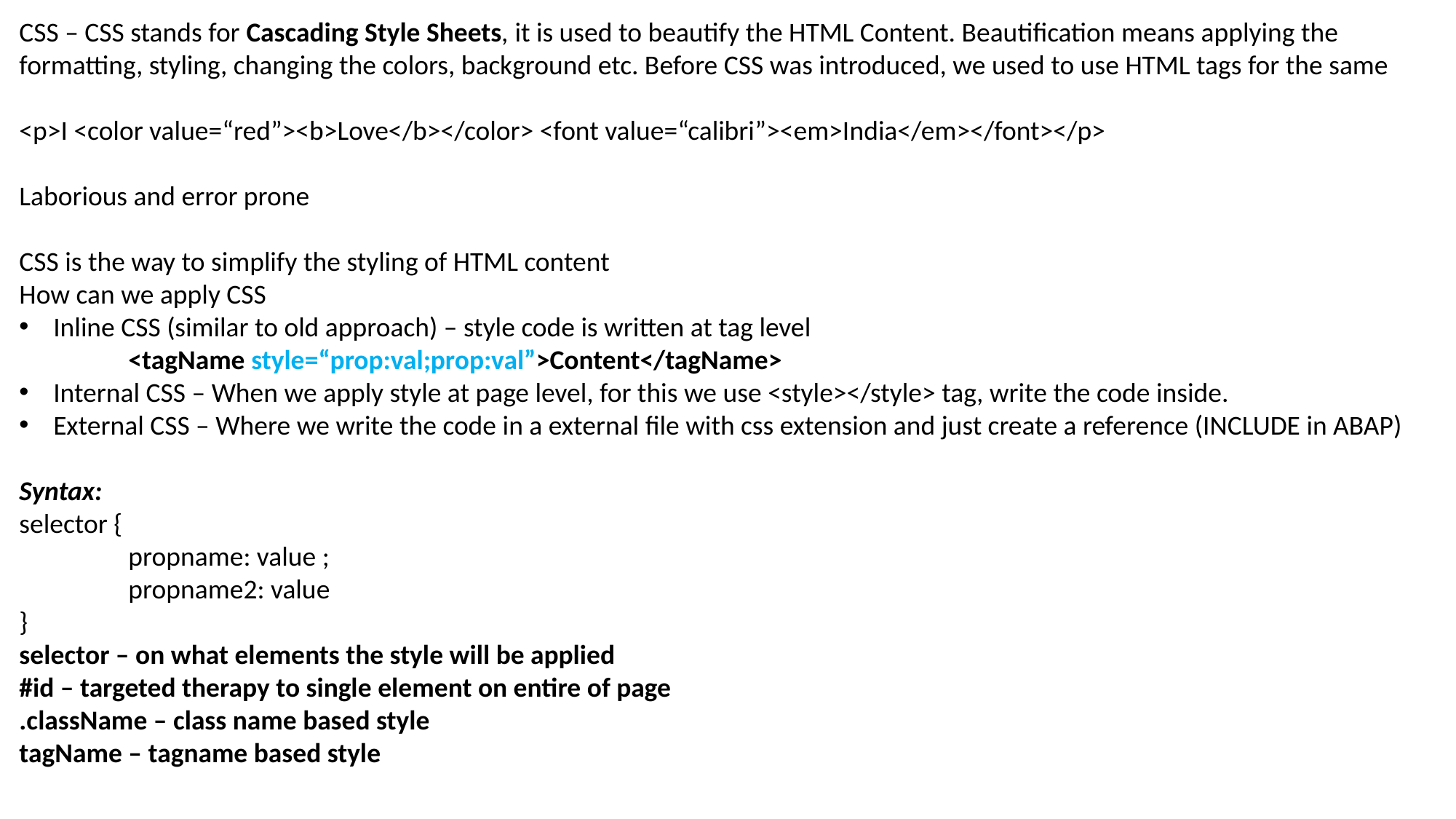

CSS – CSS stands for Cascading Style Sheets, it is used to beautify the HTML Content. Beautification means applying the formatting, styling, changing the colors, background etc. Before CSS was introduced, we used to use HTML tags for the same

<p>I <color value=“red”><b>Love</b></color> <font value=“calibri”><em>India</em></font></p>

Laborious and error prone

CSS is the way to simplify the styling of HTML content
How can we apply CSS
Inline CSS (similar to old approach) – style code is written at tag level
	<tagName style=“prop:val;prop:val”>Content</tagName>
Internal CSS – When we apply style at page level, for this we use <style></style> tag, write the code inside.
External CSS – Where we write the code in a external file with css extension and just create a reference (INCLUDE in ABAP)

Syntax:
selector {
	propname: value ;
	propname2: value
}
selector – on what elements the style will be applied
#id – targeted therapy to single element on entire of page
.className – class name based style
tagName – tagname based style